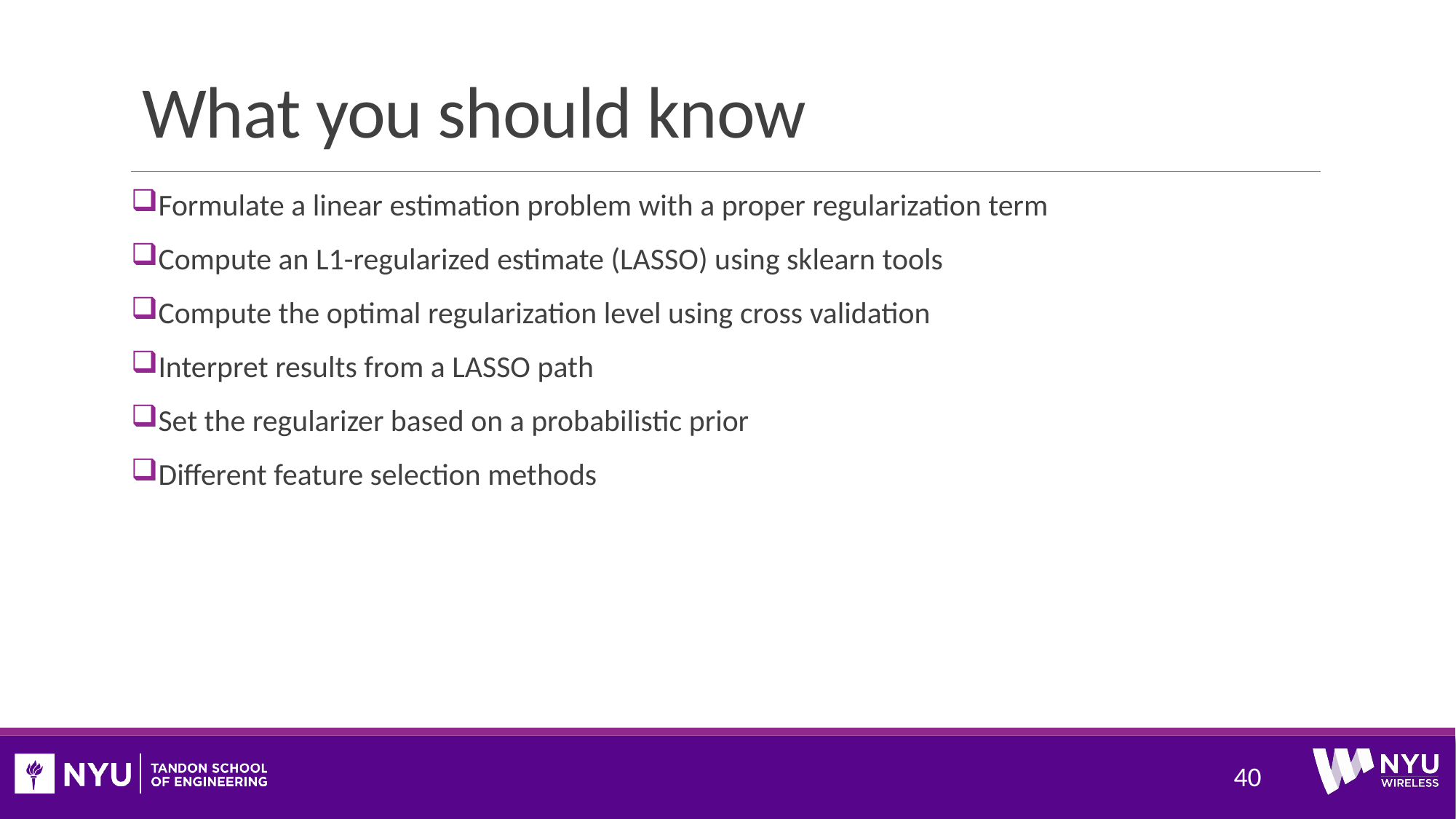

# What you should know
Formulate a linear estimation problem with a proper regularization term
Compute an L1-regularized estimate (LASSO) using sklearn tools
Compute the optimal regularization level using cross validation
Interpret results from a LASSO path
Set the regularizer based on a probabilistic prior
Different feature selection methods

40